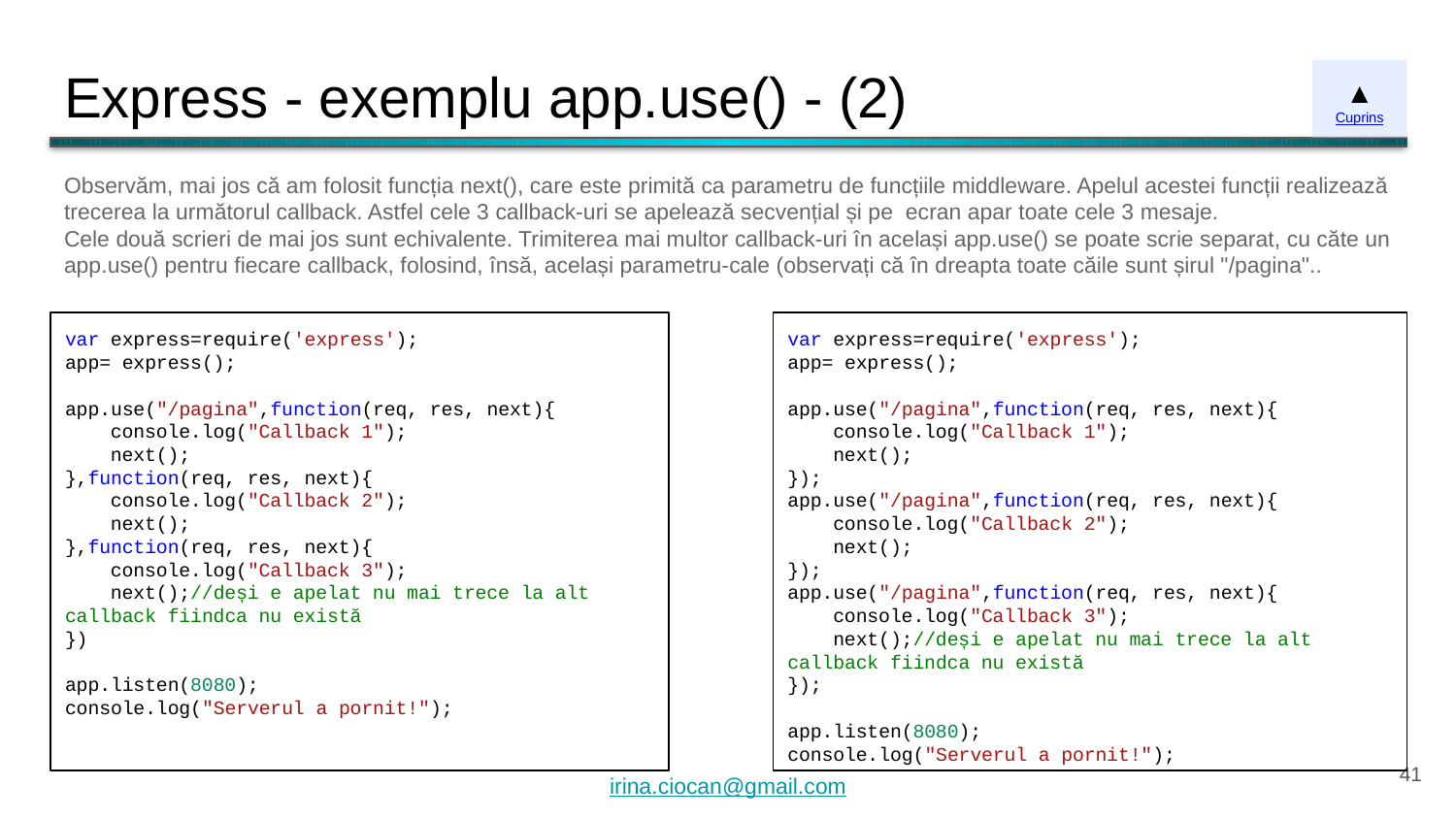

# Express - exemplu app.use() - (2)
▲
Cuprins

Observăm, mai jos că am folosit funcția next(), care este primită ca parametru de funcțiile middleware. Apelul acestei funcții realizează trecerea la următorul callback. Astfel cele 3 callback-uri se apelează secvențial și pe  ecran apar toate cele 3 mesaje.
Cele două scrieri de mai jos sunt echivalente. Trimiterea mai multor callback-uri în același app.use() se poate scrie separat, cu căte un app.use() pentru fiecare callback, folosind, însă, același parametru-cale (observați că în dreapta toate căile sunt șirul "/pagina"..
var express=require('express');
app= express();

app.use("/pagina",function(req, res, next){
    console.log("Callback 1");
    next();
},function(req, res, next){
    console.log("Callback 2");
    next();
},function(req, res, next){
    console.log("Callback 3");
    next();//deși e apelat nu mai trece la alt callback fiindca nu există
})

app.listen(8080);
console.log("Serverul a pornit!");

var express=require('express');
app= express();

app.use("/pagina",function(req, res, next){
    console.log("Callback 1");
    next();
});
app.use("/pagina",function(req, res, next){
    console.log("Callback 2");
    next();
});
app.use("/pagina",function(req, res, next){
    console.log("Callback 3");
    next();//deși e apelat nu mai trece la alt callback fiindca nu există
});

app.listen(8080);
console.log("Serverul a pornit!");
41
irina.ciocan@gmail.com